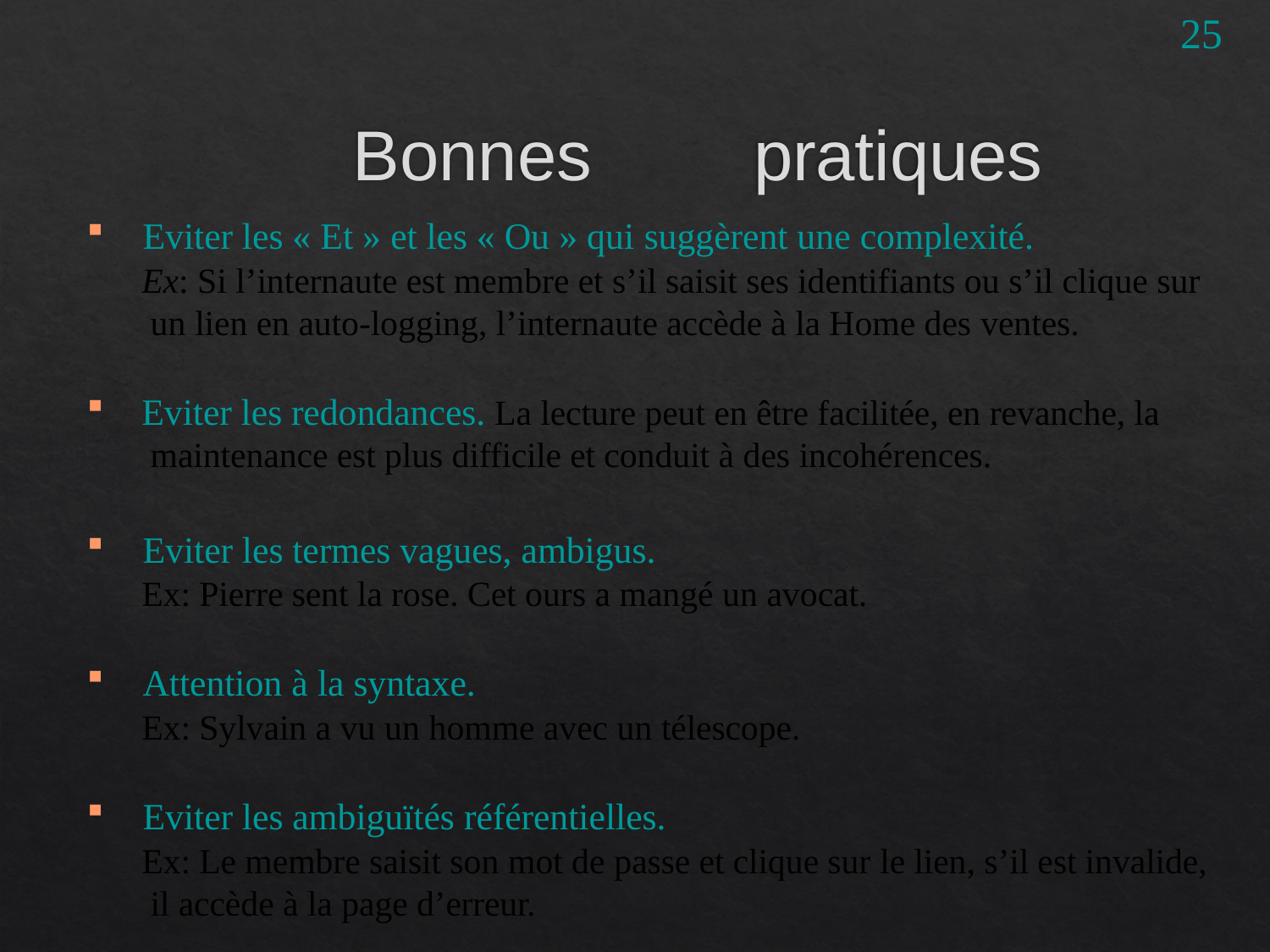

25
# Bonnes	pratiques
Eviter les « Et » et les « Ou » qui suggèrent une complexité.
Ex: Si l’internaute est membre et s’il saisit ses identifiants ou s’il clique sur  un lien en auto-logging, l’internaute accède à la Home des ventes.

Eviter les redondances. La lecture peut en être facilitée, en revanche, la  maintenance est plus difficile et conduit à des incohérences.

Eviter les termes vagues, ambigus.
Ex: Pierre sent la rose. Cet ours a mangé un avocat.

Attention à la syntaxe.
Ex: Sylvain a vu un homme avec un télescope.

Eviter les ambiguïtés référentielles.
Ex: Le membre saisit son mot de passe et clique sur le lien, s’il est invalide,  il accède à la page d’erreur.